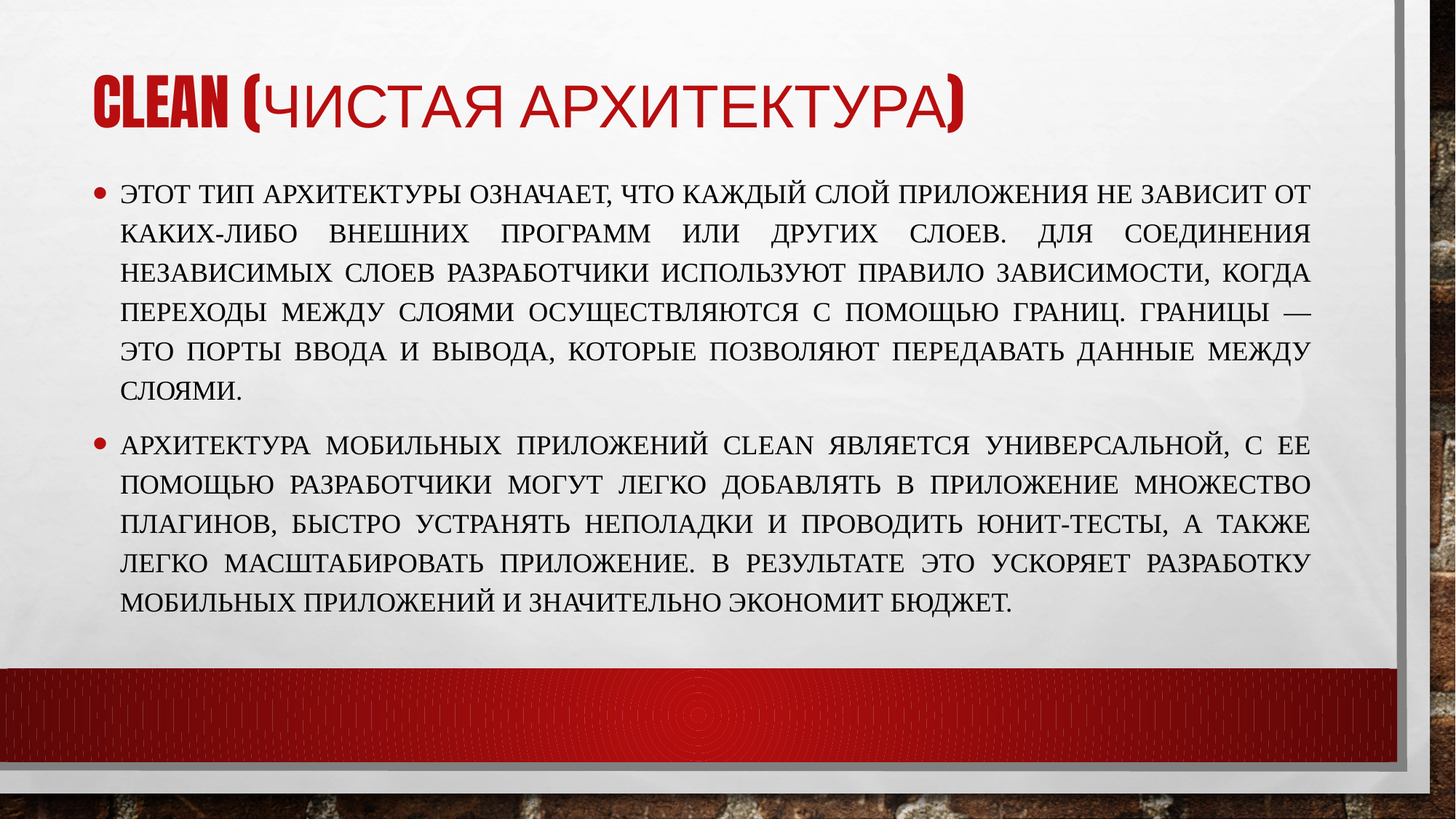

# CLEAN (Чистая архитектура)
Этот тип архитектуры означает, что каждый слой приложения не зависит от каких-либо внешних программ или других слоев. Для соединения независимых слоев разработчики используют правило зависимости, когда переходы между слоями осуществляются с помощью границ. Границы — это порты ввода и вывода, которые позволяют передавать данные между слоями.
Архитектура мобильных приложений CLEAN является универсальной, с ее помощью разработчики могут легко добавлять в приложение множество плагинов, быстро устранять неполадки и проводить юнит-тесты, а также легко масштабировать приложение. В результате это ускоряет разработку мобильных приложений и значительно экономит бюджет.